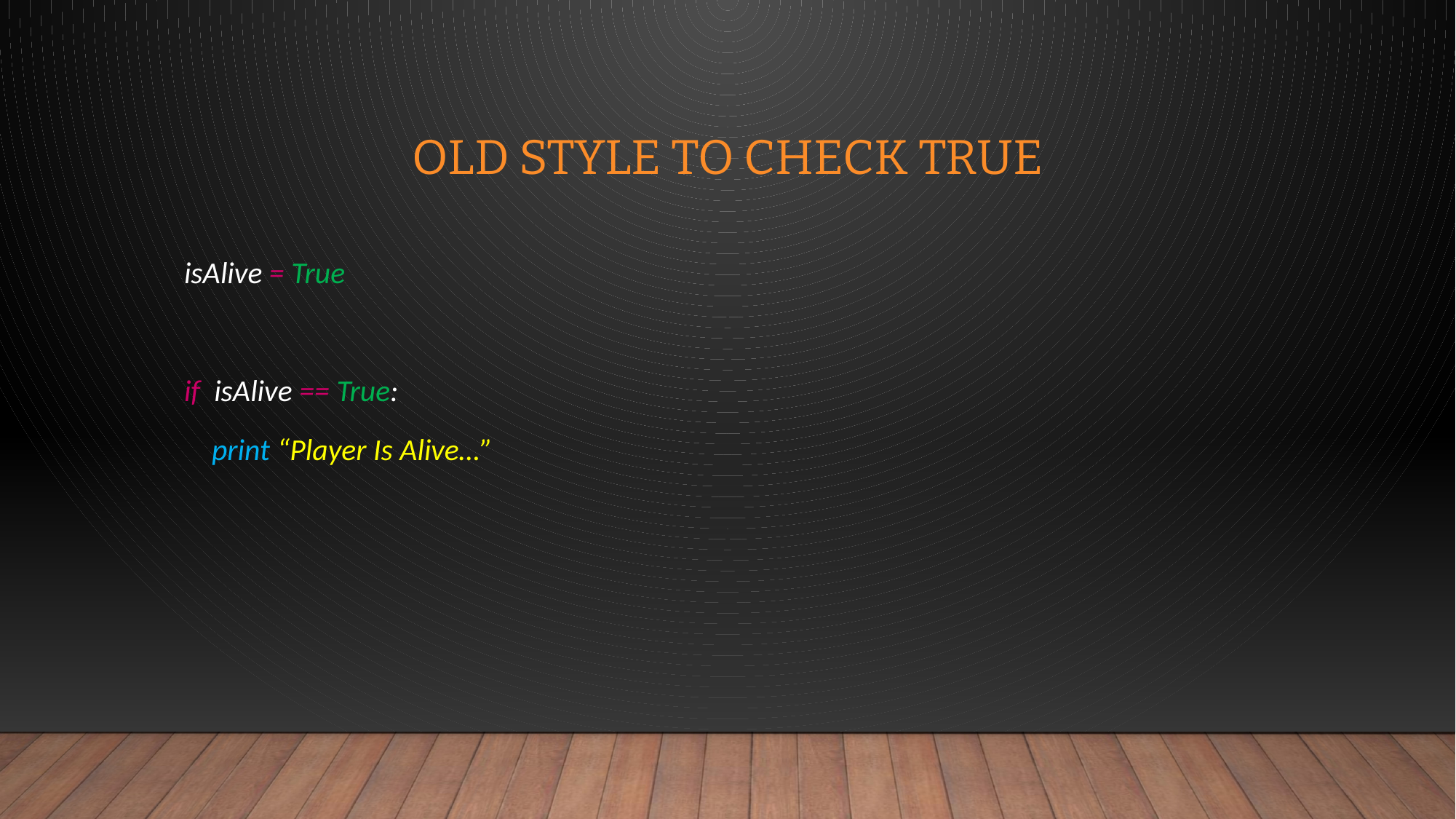

# Old style to check True
isAlive = True

if  isAlive == True:
    print “Player Is Alive…”